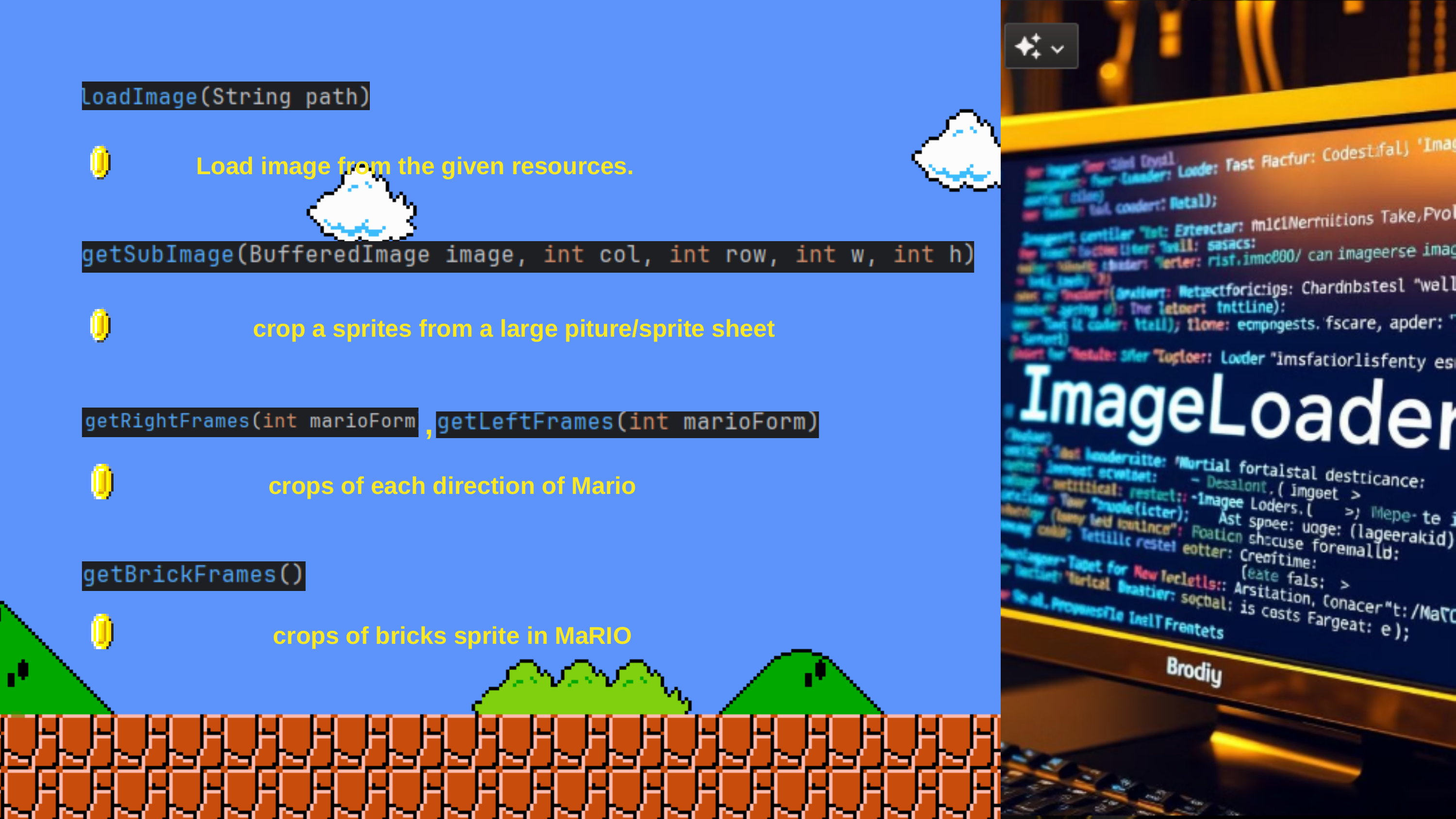

Load image from the given resources.

crop a sprites from a large piture/sprite sheet
,

crops of each direction of Mario

crops of bricks sprite in MaRIO